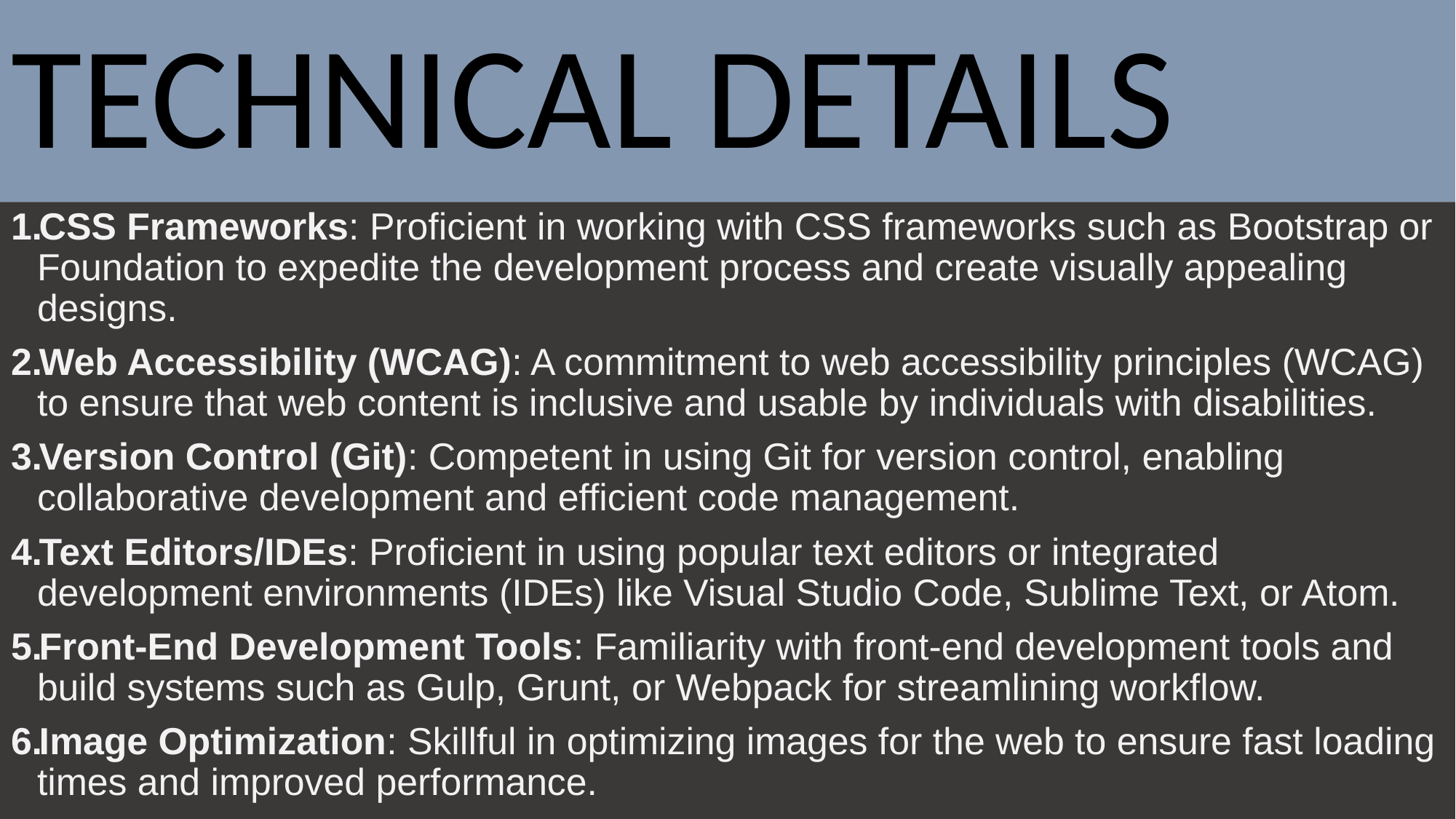

# TECHNICAL DETAILS
CSS Frameworks: Proficient in working with CSS frameworks such as Bootstrap or Foundation to expedite the development process and create visually appealing designs.
Web Accessibility (WCAG): A commitment to web accessibility principles (WCAG) to ensure that web content is inclusive and usable by individuals with disabilities.
Version Control (Git): Competent in using Git for version control, enabling collaborative development and efficient code management.
Text Editors/IDEs: Proficient in using popular text editors or integrated development environments (IDEs) like Visual Studio Code, Sublime Text, or Atom.
Front-End Development Tools: Familiarity with front-end development tools and build systems such as Gulp, Grunt, or Webpack for streamlining workflow.
Image Optimization: Skillful in optimizing images for the web to ensure fast loading times and improved performance.